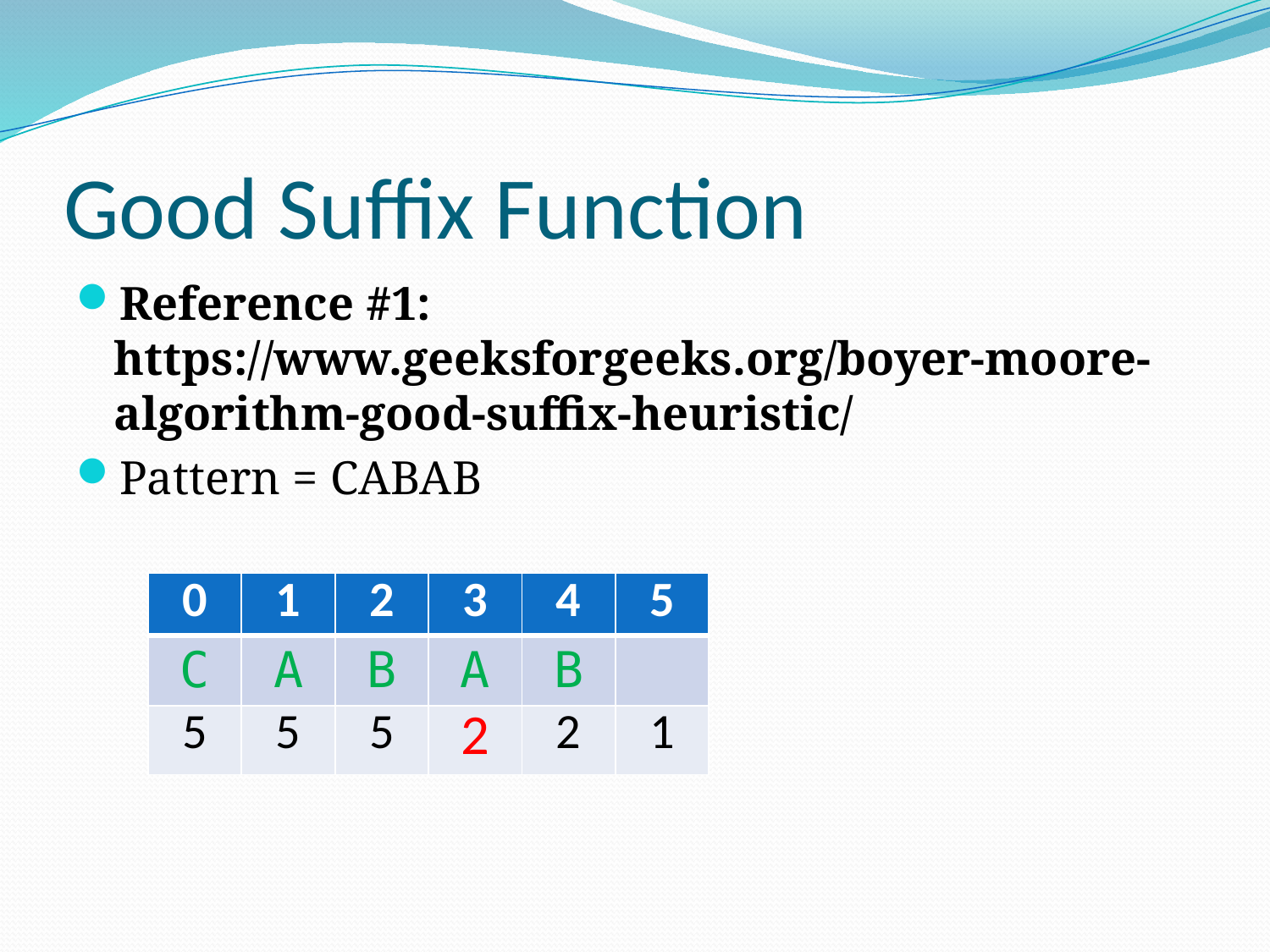

# Good Suffix Function
Reference #1: https://www.geeksforgeeks.org/boyer-moore-algorithm-good-suffix-heuristic/
Pattern = CABAB

| 0 | 1 | 2 | 3 | 4 | 5 |
| --- | --- | --- | --- | --- | --- |
| C | A | B | A | B |  |
| 5 | 5 | 5 | 2 | 2 | 1 |